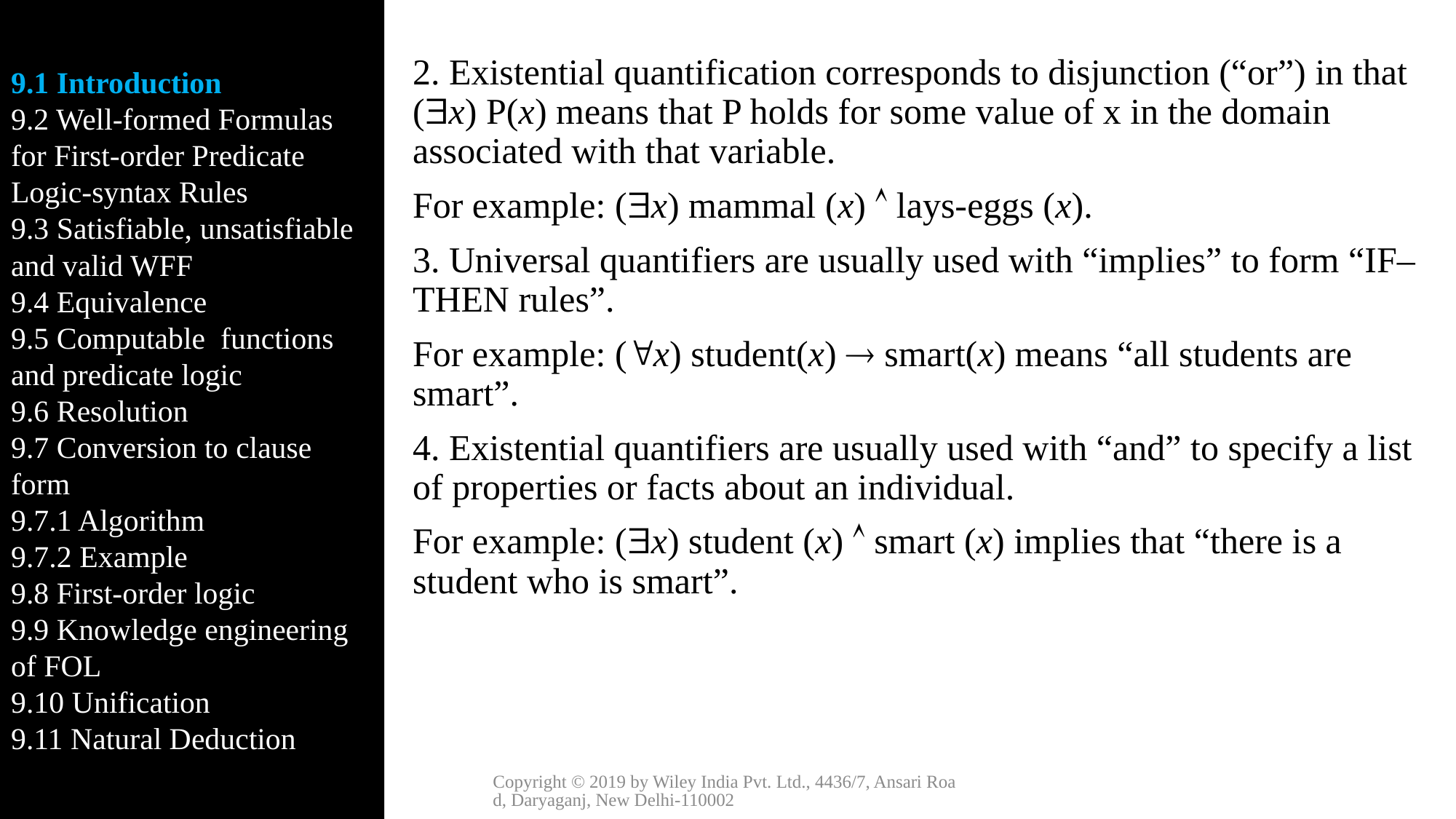

9.1 Introduction
9.2 Well-formed Formulas for First-order Predicate Logic-syntax Rules
9.3 Satisfiable, unsatisfiable and valid WFF
9.4 Equivalence
9.5 Computable  functions and predicate logic
9.6 Resolution
9.7 Conversion to clause form
9.7.1 Algorithm
9.7.2 Example
9.8 First-order logic
9.9 Knowledge engineering of FOL
9.10 Unification
9.11 Natural Deduction
2. Existential quantification corresponds to disjunction (“or”) in that (∃x) P(x) means that P holds for some value of x in the domain associated with that variable.
For example: (∃x) mammal (x) ∧ lays-eggs (x).
3. Universal quantifiers are usually used with “implies” to form “IF–THEN rules”.
For example: (∀x) student(x) → smart(x) means “all students are smart”.
4. Existential quantifiers are usually used with “and” to specify a list of properties or facts about an individual.
For example: (∃x) student (x) ∧ smart (x) implies that “there is a student who is smart”.

Copyright © 2019 by Wiley India Pvt. Ltd., 4436/7, Ansari Road, Daryaganj, New Delhi-110002